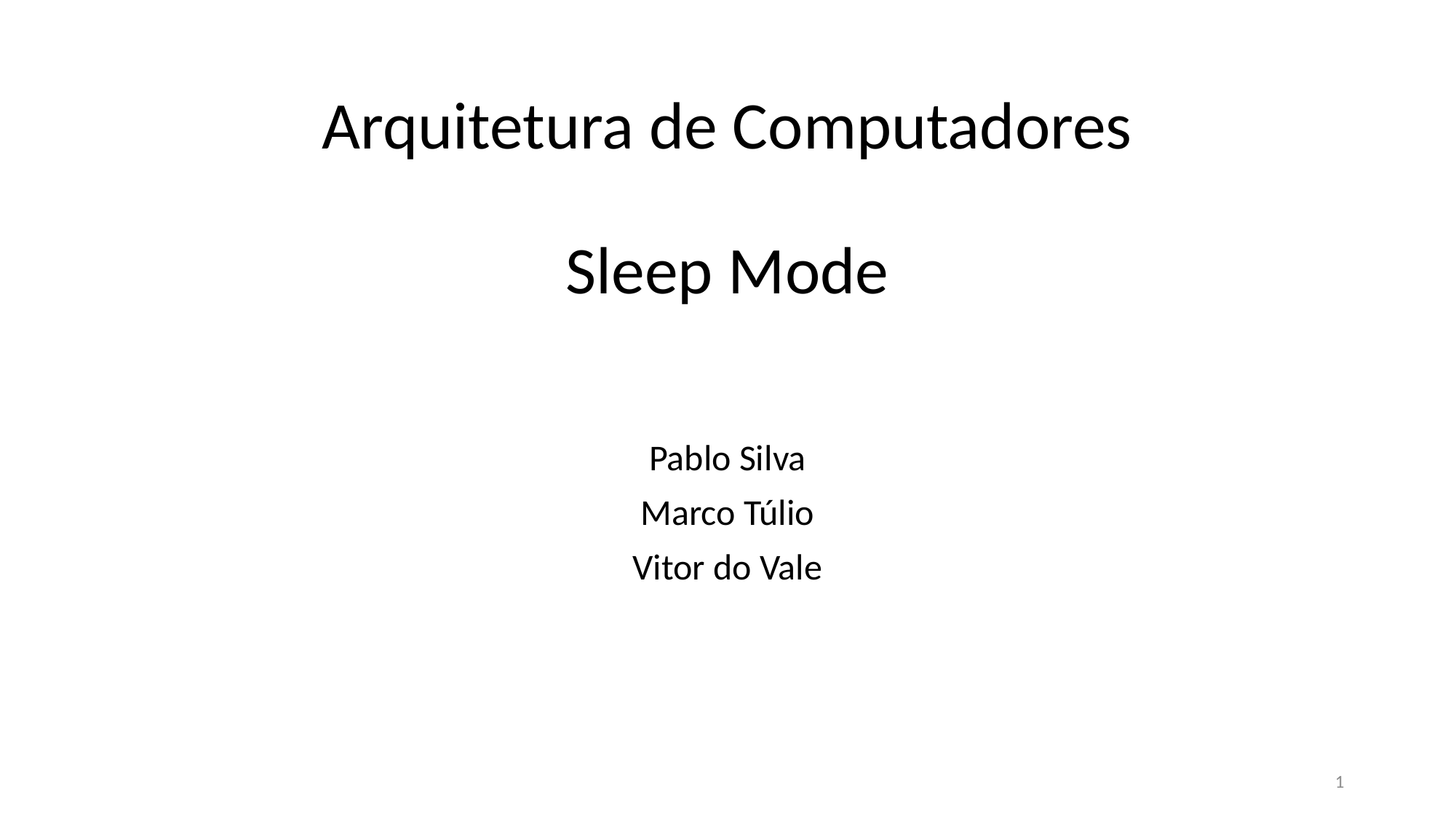

# Arquitetura de Computadores Sleep Mode
Pablo Silva
Marco Túlio
Vitor do Vale
1